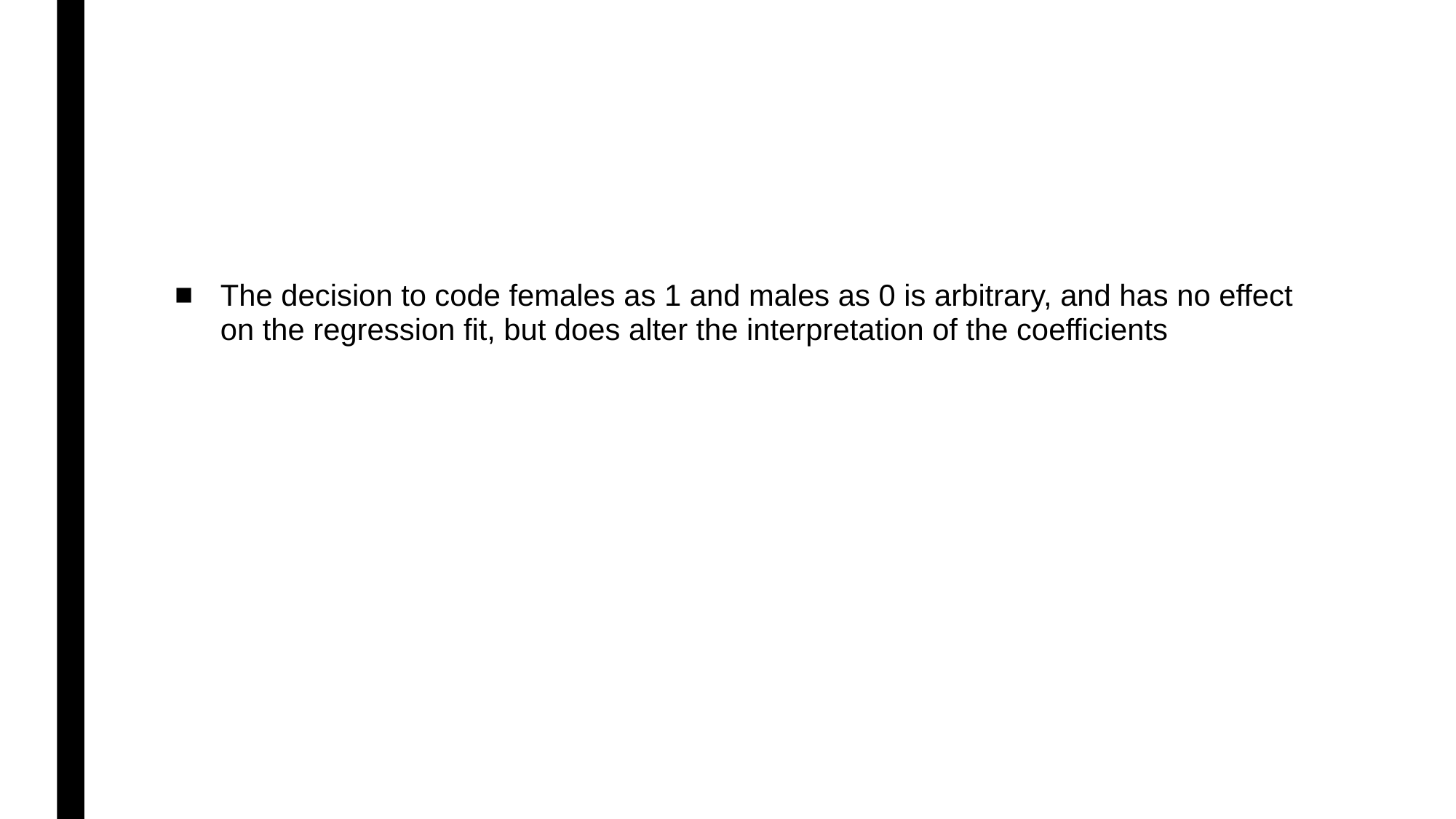

#
The decision to code females as 1 and males as 0 is arbitrary, and has no effect on the regression fit, but does alter the interpretation of the coefficients